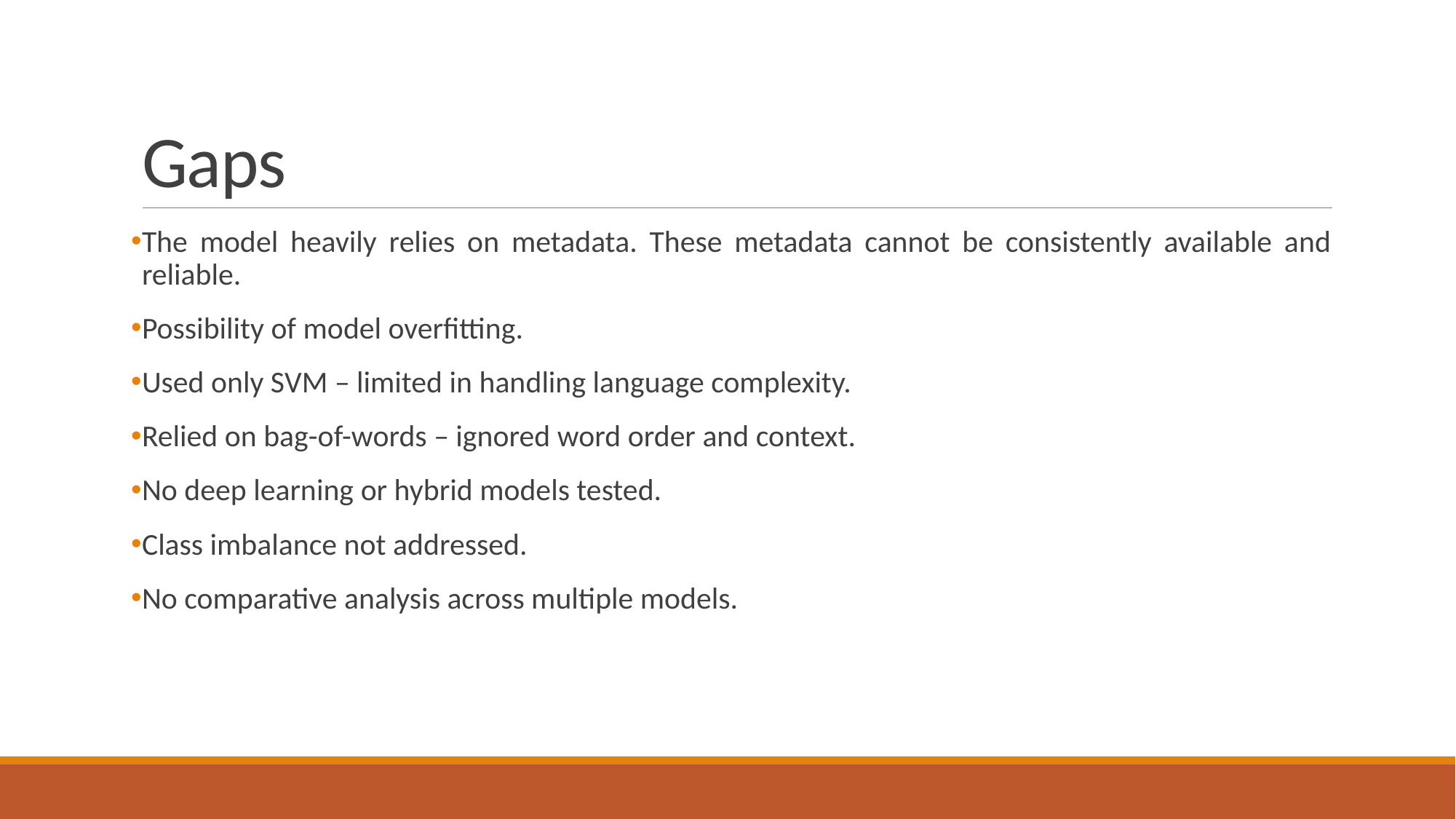

# Gaps
The model heavily relies on metadata. These metadata cannot be consistently available and reliable.
Possibility of model overfitting.
Used only SVM – limited in handling language complexity.
Relied on bag-of-words – ignored word order and context.
No deep learning or hybrid models tested.
Class imbalance not addressed.
No comparative analysis across multiple models.